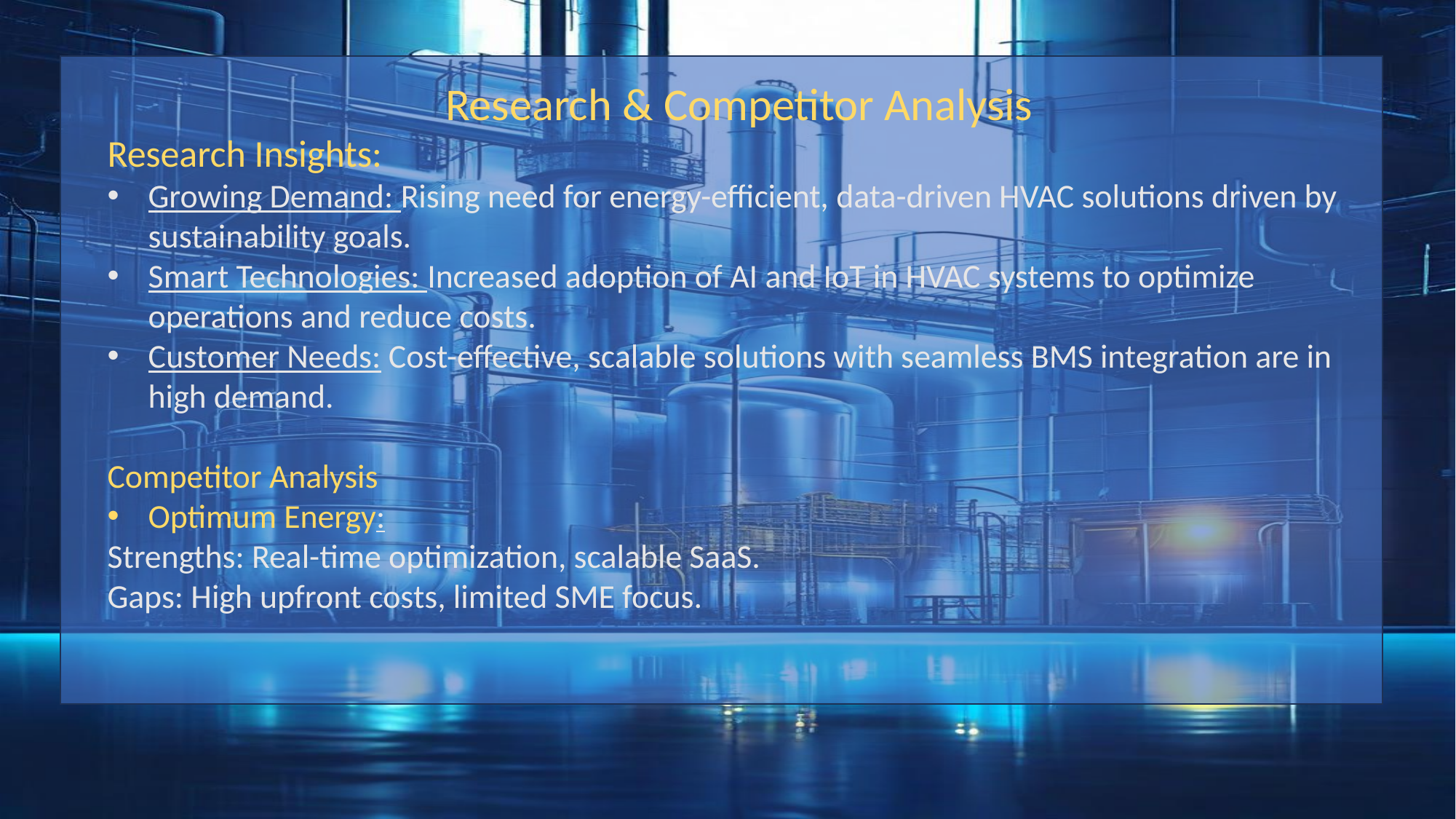

Research & Competitor Analysis
Research Insights:
Growing Demand: Rising need for energy-efficient, data-driven HVAC solutions driven by sustainability goals.
Smart Technologies: Increased adoption of AI and IoT in HVAC systems to optimize operations and reduce costs.
Customer Needs: Cost-effective, scalable solutions with seamless BMS integration are in high demand.

Competitor Analysis
Optimum Energy:
Strengths: Real-time optimization, scalable SaaS.
Gaps: High upfront costs, limited SME focus.